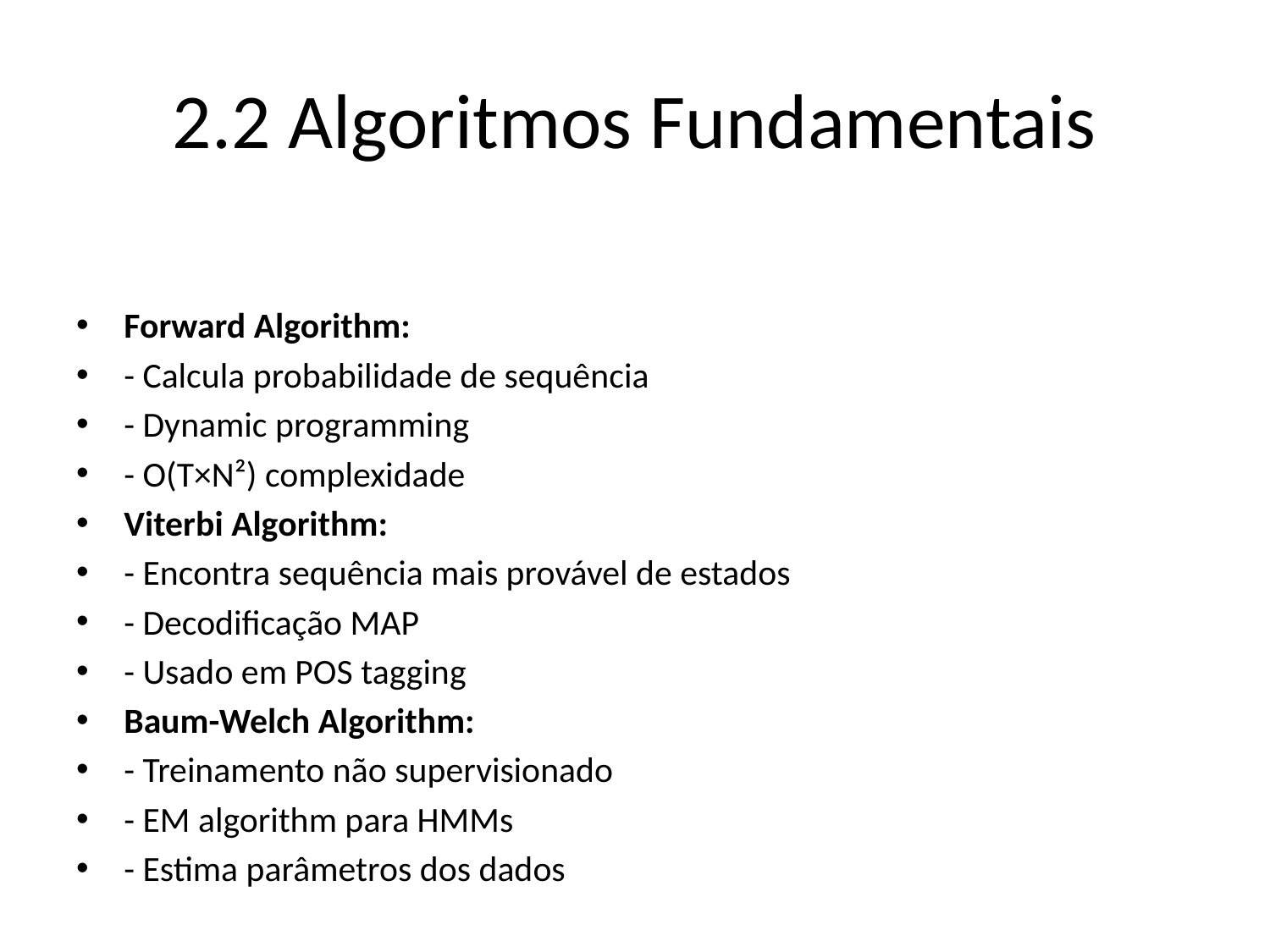

# 2.2 Algoritmos Fundamentais

Forward Algorithm:
- Calcula probabilidade de sequência
- Dynamic programming
- O(T×N²) complexidade
Viterbi Algorithm:
- Encontra sequência mais provável de estados
- Decodificação MAP
- Usado em POS tagging
Baum-Welch Algorithm:
- Treinamento não supervisionado
- EM algorithm para HMMs
- Estima parâmetros dos dados